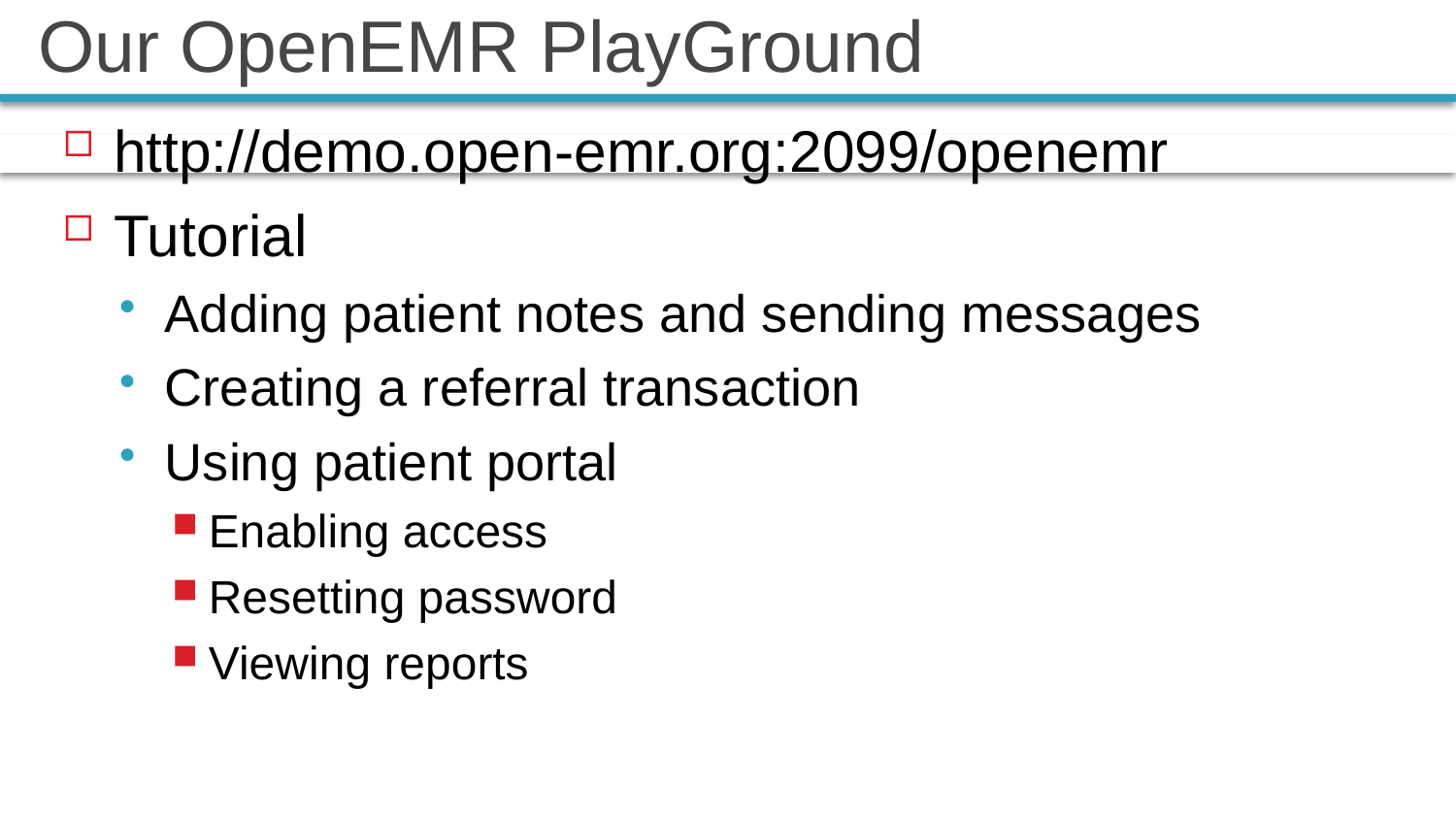

# Our OpenEMR PlayGround
http://demo.open-emr.org:2099/openemr
Tutorial
Adding patient notes and sending messages
Creating a referral transaction
Using patient portal
Enabling access
Resetting password
Viewing reports